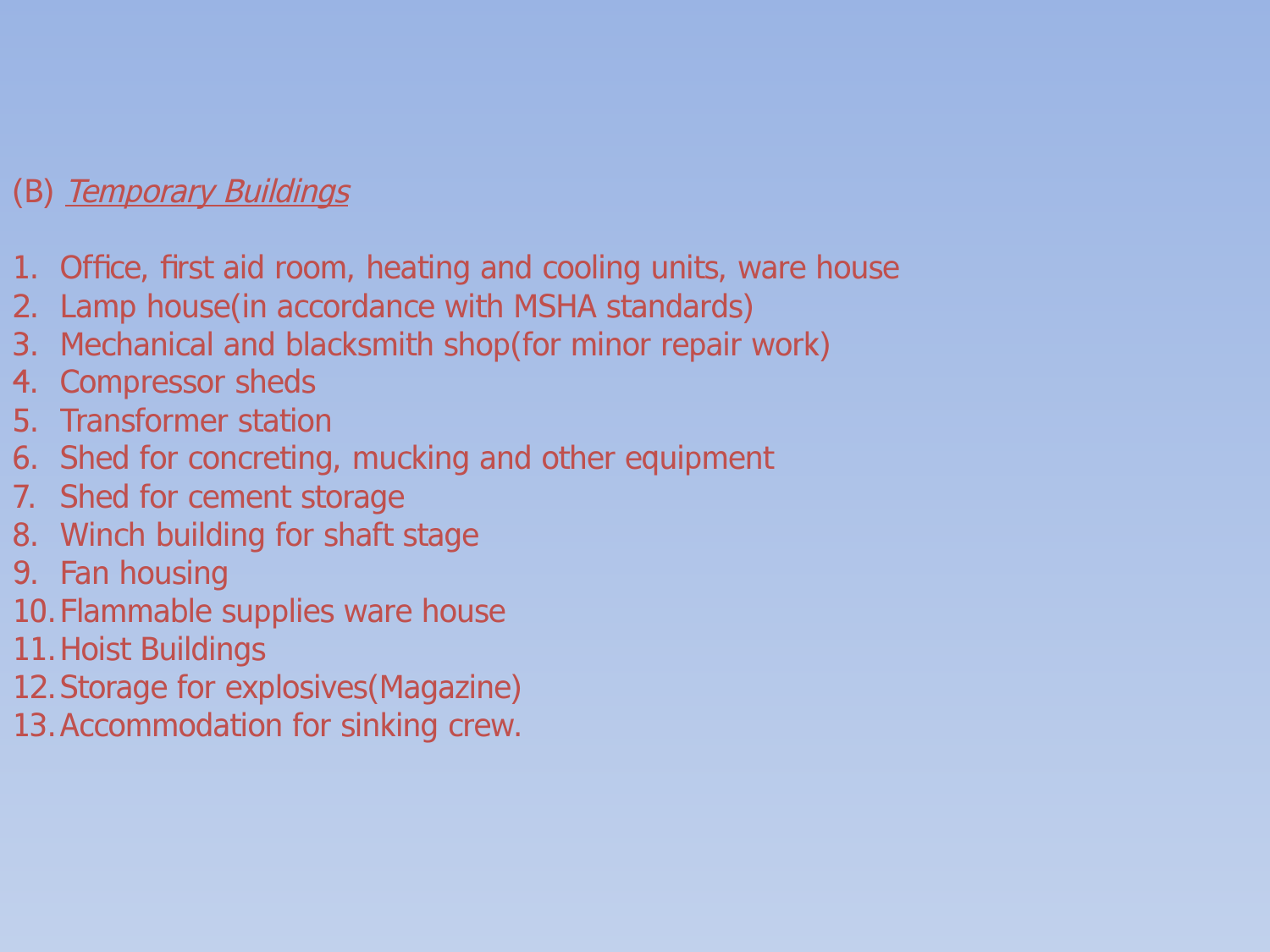

(B) Temporary Buildings

Office, first aid room, heating and cooling units, ware house
Lamp house(in accordance with MSHA standards)
Mechanical and blacksmith shop(for minor repair work)
Compressor sheds
Transformer station
Shed for concreting, mucking and other equipment
Shed for cement storage
Winch building for shaft stage
Fan housing
Flammable supplies ware house
Hoist Buildings
Storage for explosives(Magazine)
Accommodation for sinking crew.